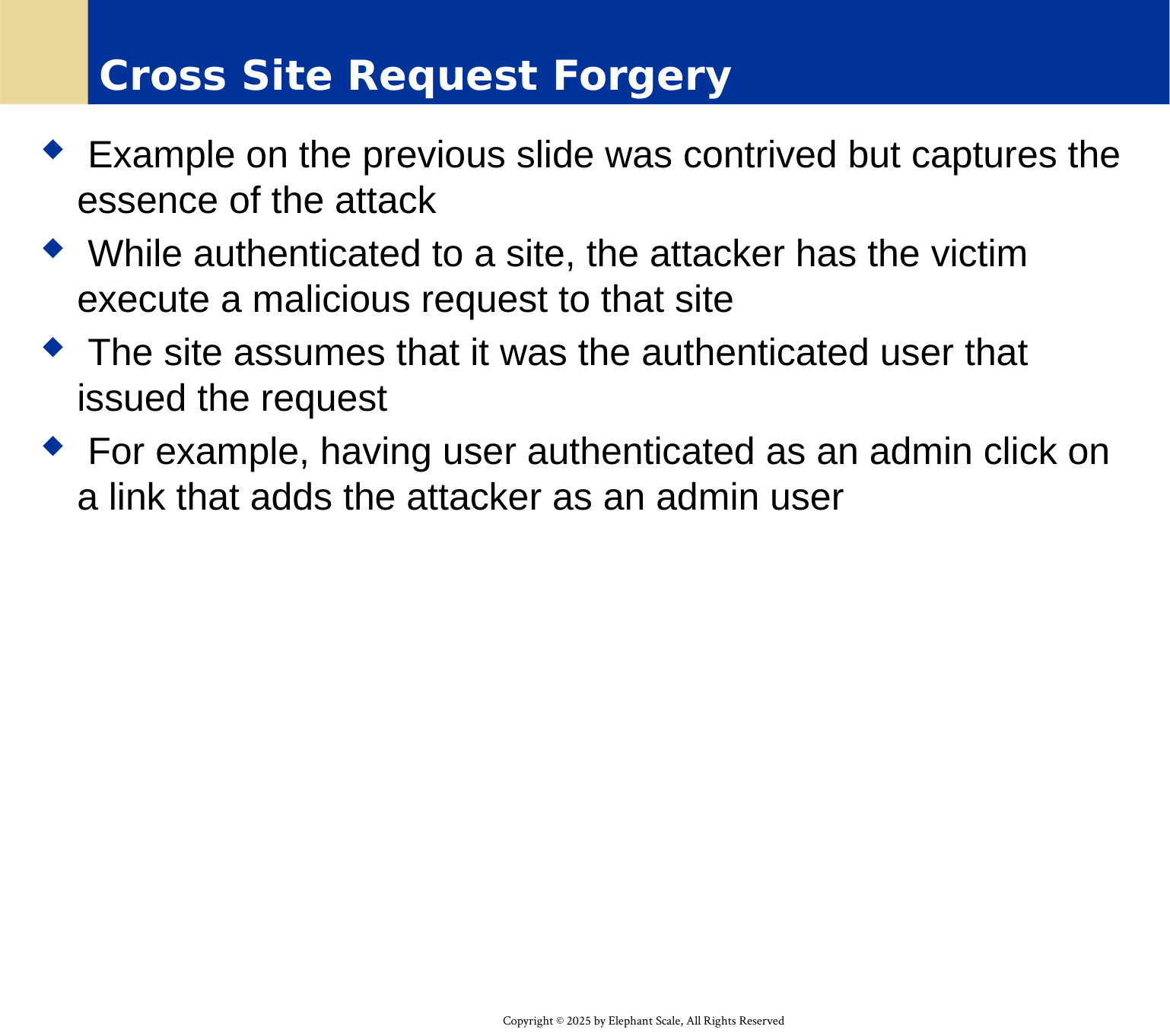

# Cross Site Request Forgery
 Example on the previous slide was contrived but captures the essence of the attack
 While authenticated to a site, the attacker has the victim execute a malicious request to that site
 The site assumes that it was the authenticated user that issued the request
 For example, having user authenticated as an admin click on a link that adds the attacker as an admin user
Copyright © 2025 by Elephant Scale, All Rights Reserved